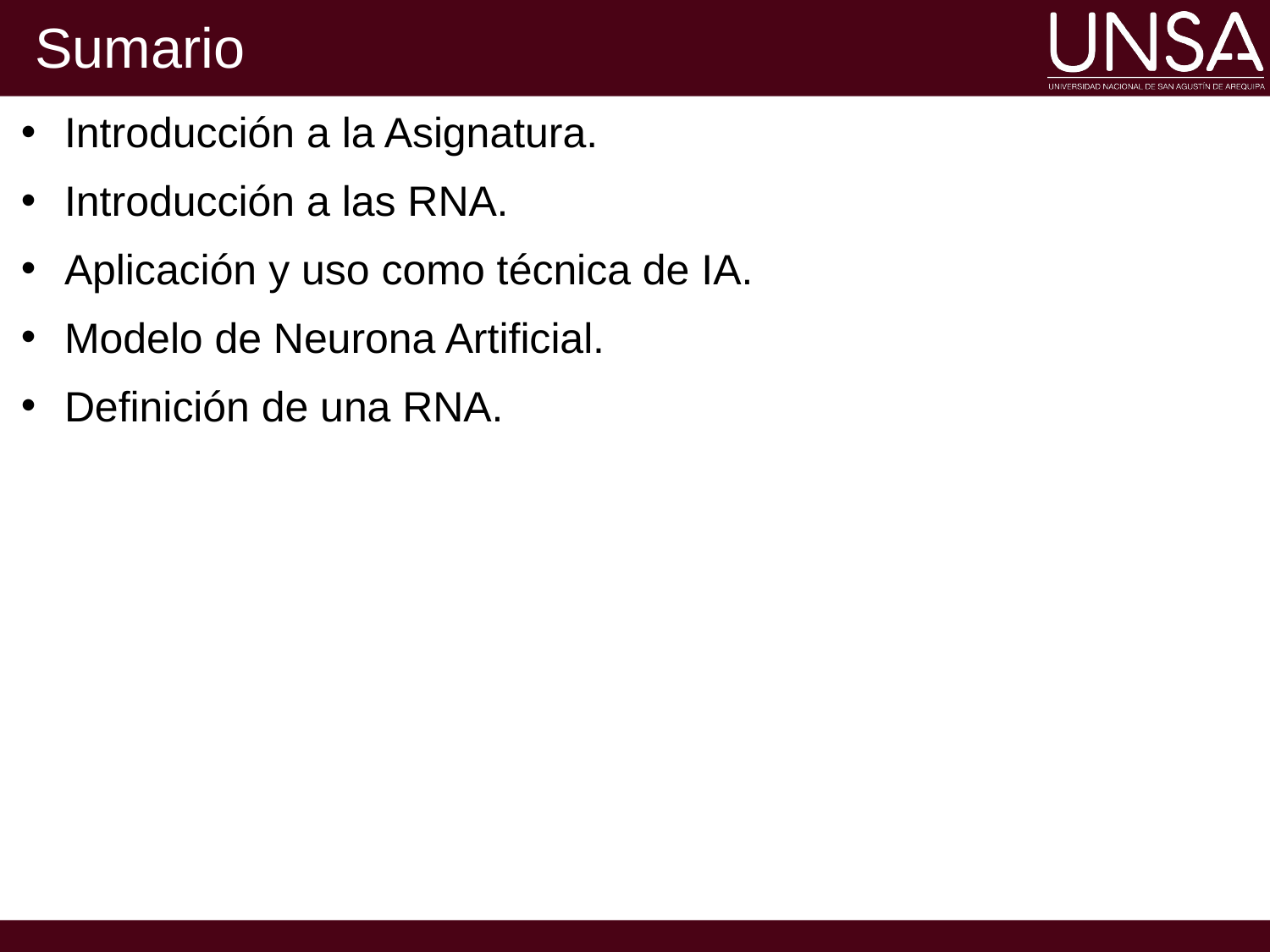

# Sumario
Introducción a la Asignatura.
Introducción a las RNA.
Aplicación y uso como técnica de IA.
Modelo de Neurona Artificial.
Definición de una RNA.